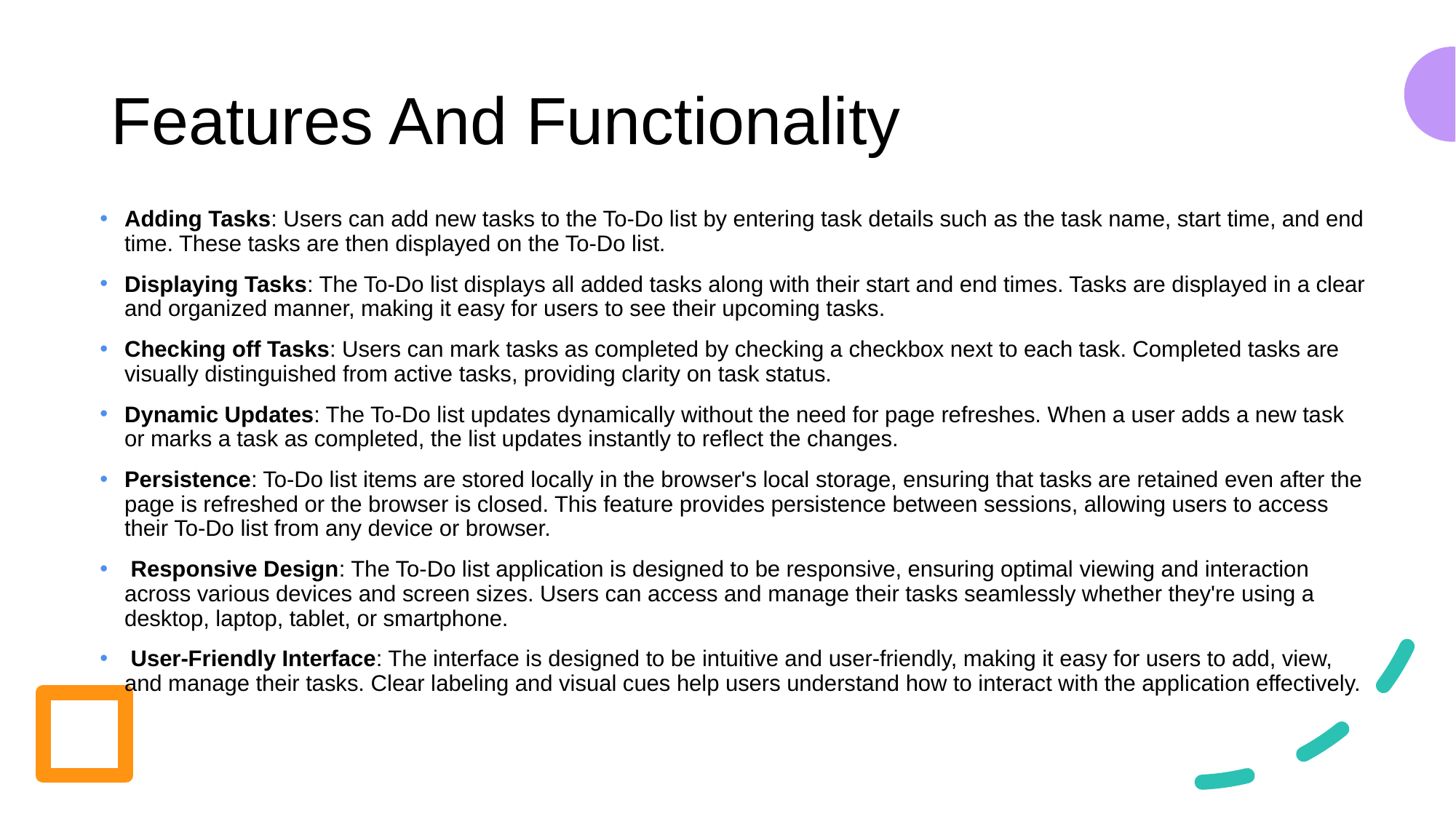

# Features And Functionality
Adding Tasks: Users can add new tasks to the To-Do list by entering task details such as the task name, start time, and end time. These tasks are then displayed on the To-Do list.
Displaying Tasks: The To-Do list displays all added tasks along with their start and end times. Tasks are displayed in a clear and organized manner, making it easy for users to see their upcoming tasks.
Checking off Tasks: Users can mark tasks as completed by checking a checkbox next to each task. Completed tasks are visually distinguished from active tasks, providing clarity on task status.
Dynamic Updates: The To-Do list updates dynamically without the need for page refreshes. When a user adds a new task or marks a task as completed, the list updates instantly to reflect the changes.
Persistence: To-Do list items are stored locally in the browser's local storage, ensuring that tasks are retained even after the page is refreshed or the browser is closed. This feature provides persistence between sessions, allowing users to access their To-Do list from any device or browser.
 Responsive Design: The To-Do list application is designed to be responsive, ensuring optimal viewing and interaction across various devices and screen sizes. Users can access and manage their tasks seamlessly whether they're using a desktop, laptop, tablet, or smartphone.
 User-Friendly Interface: The interface is designed to be intuitive and user-friendly, making it easy for users to add, view, and manage their tasks. Clear labeling and visual cues help users understand how to interact with the application effectively.